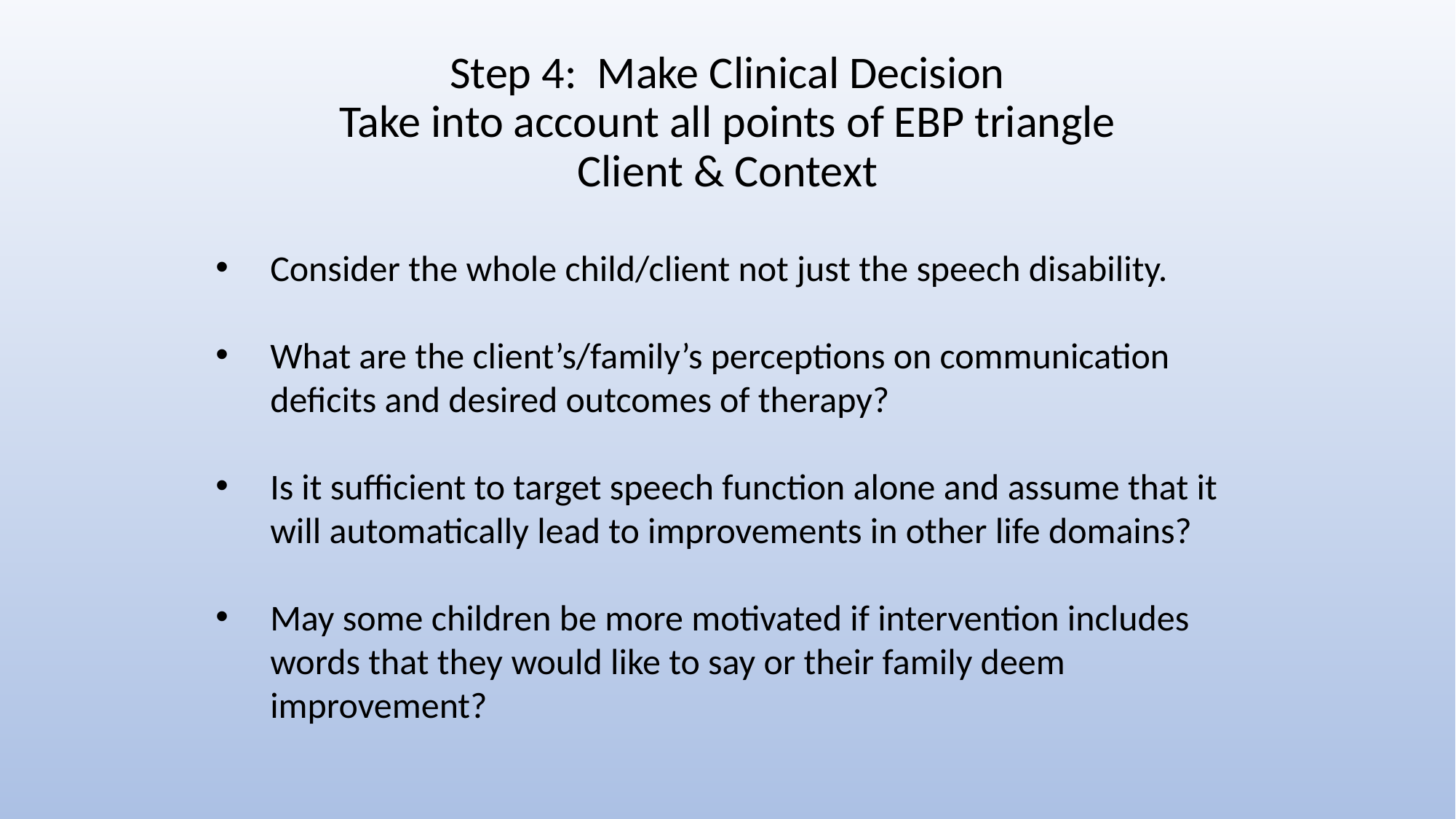

# Step 4:  Make Clinical Decision Take into account all points of EBP triangle Client & Context
Consider the whole child/client not just the speech disability.

What are the client’s/family’s perceptions on communication deficits and desired outcomes of therapy?

Is it sufficient to target speech function alone and assume that it will automatically lead to improvements in other life domains?

May some children be more motivated if intervention includes words that they would like to say or their family deem improvement?